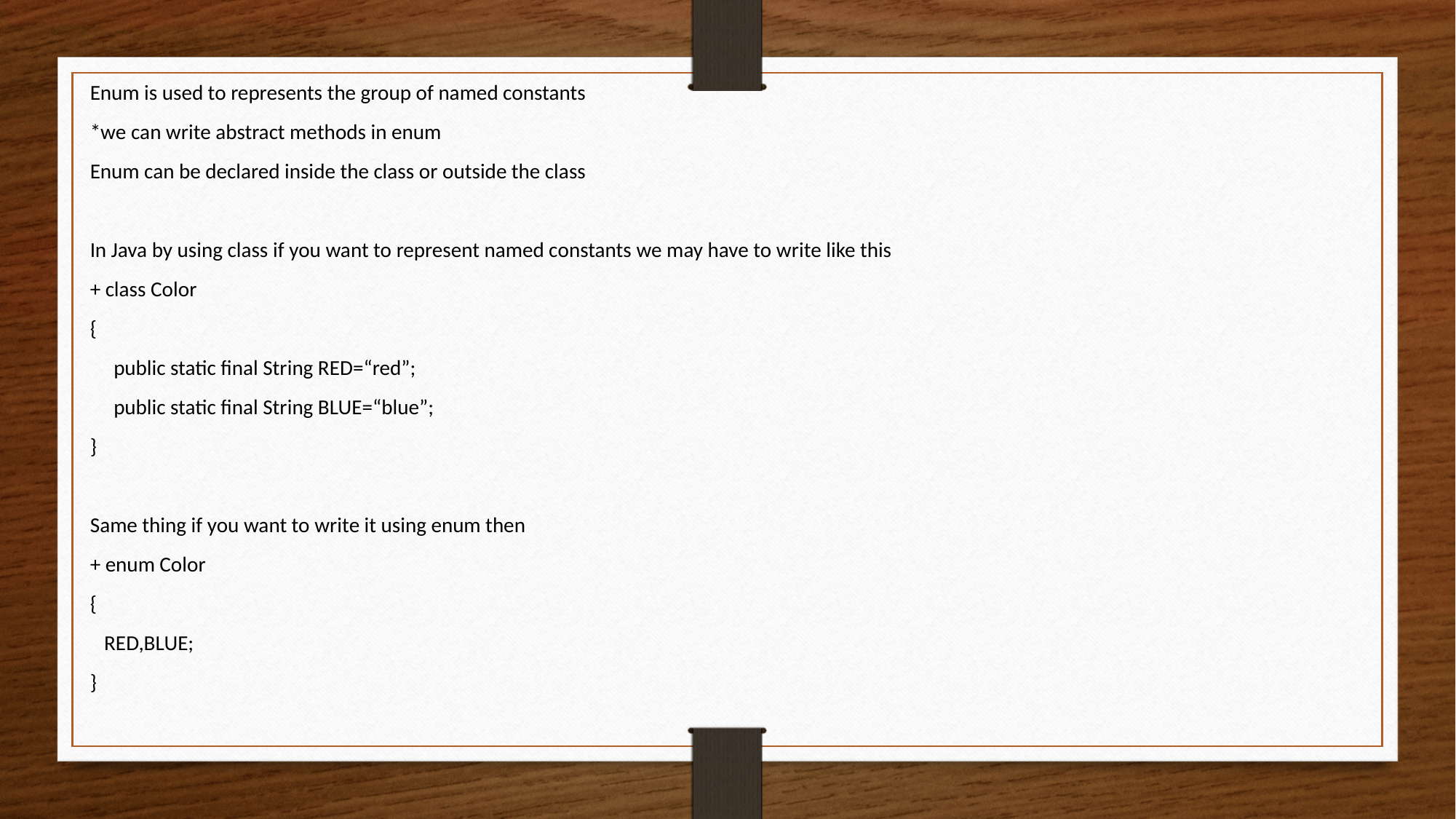

Enum is used to represents the group of named constants
*we can write abstract methods in enum
Enum can be declared inside the class or outside the class

In Java by using class if you want to represent named constants we may have to write like this
+ class Color
{
     public static final String RED=“red”;
     public static final String BLUE=“blue”;
}

Same thing if you want to write it using enum then
+ enum Color
{
   RED,BLUE;
}